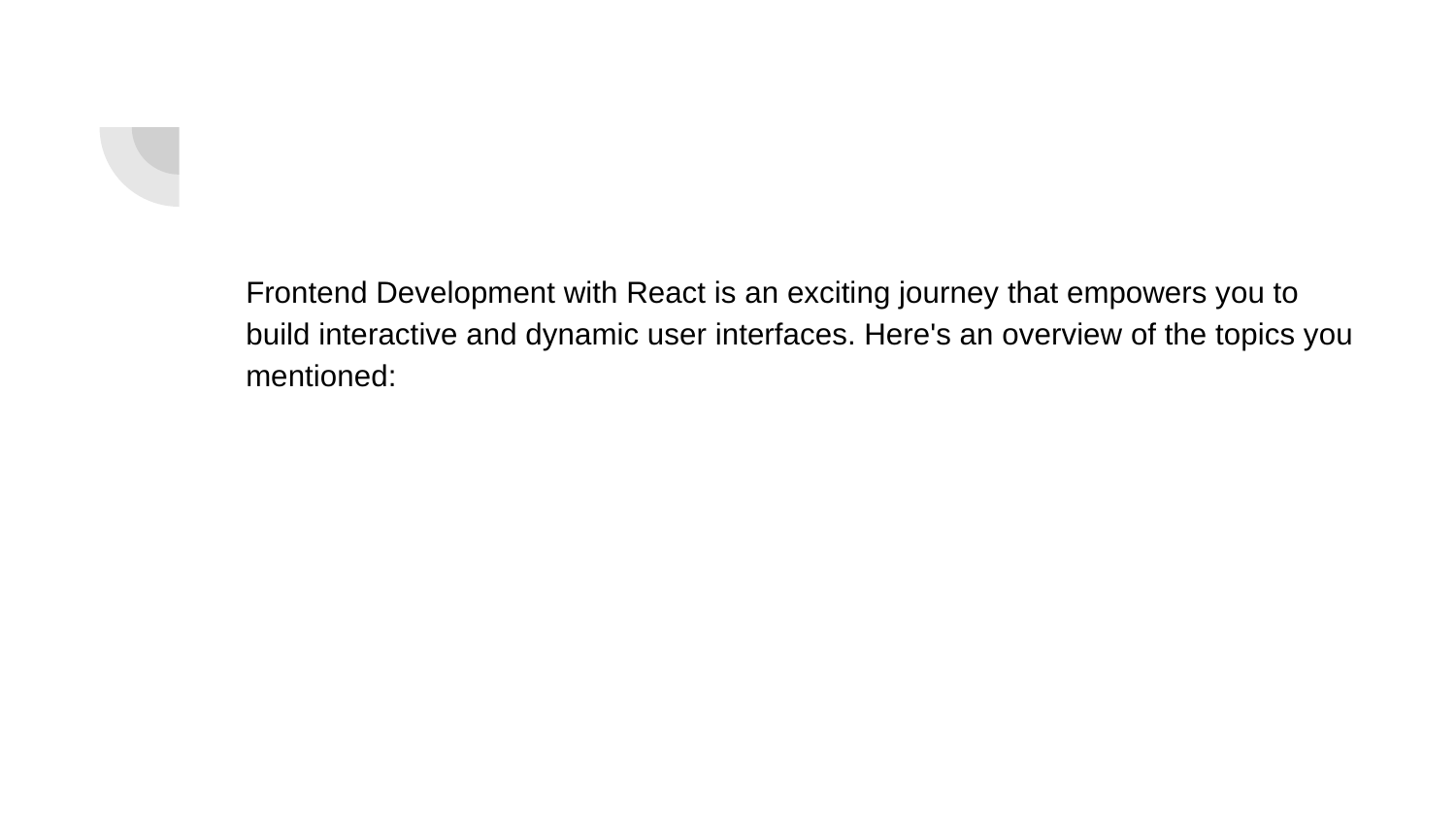

Frontend Development with React is an exciting journey that empowers you to build interactive and dynamic user interfaces. Here's an overview of the topics you mentioned: